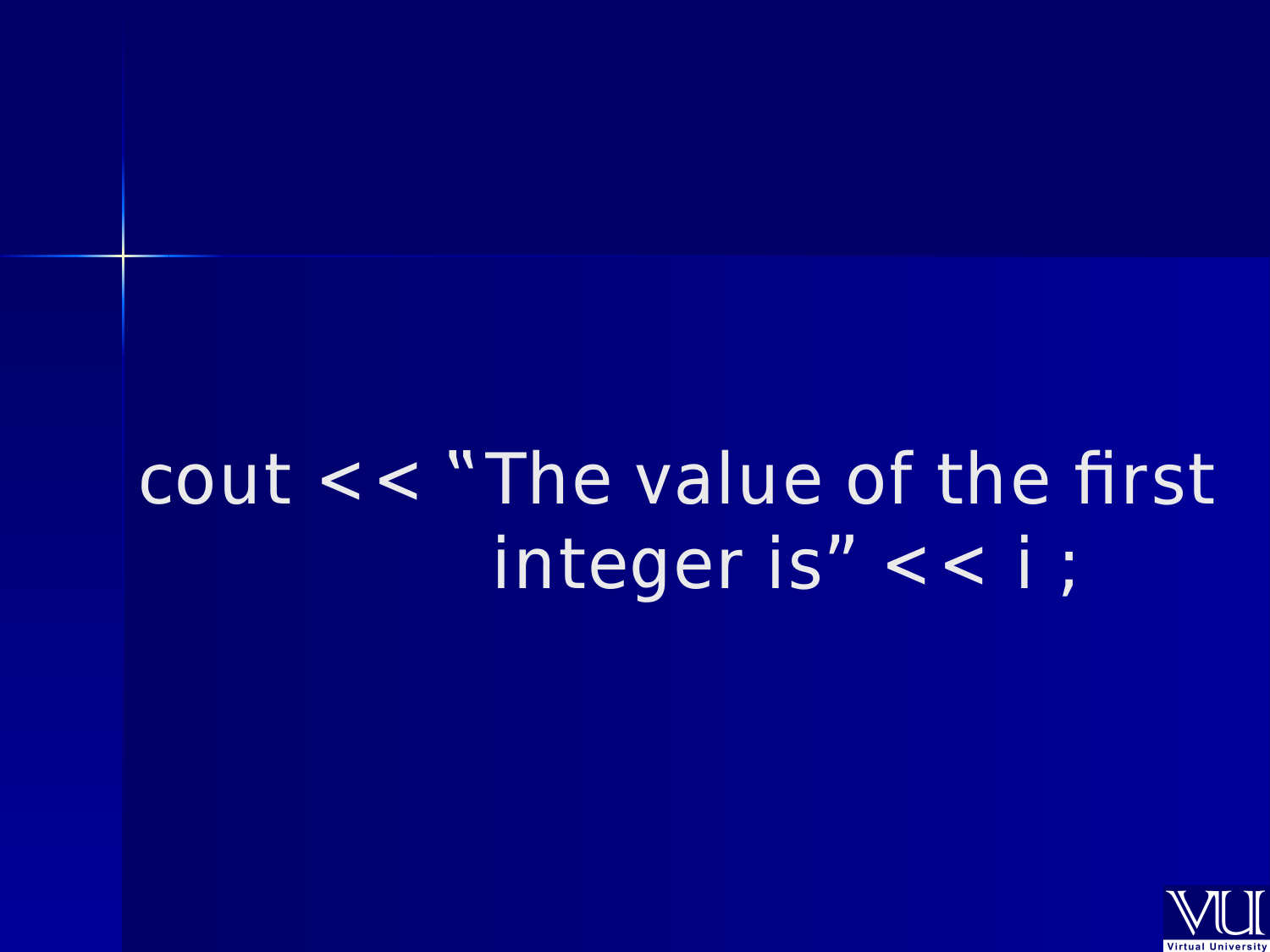

# cout << “The value of the first integer is” << i ;